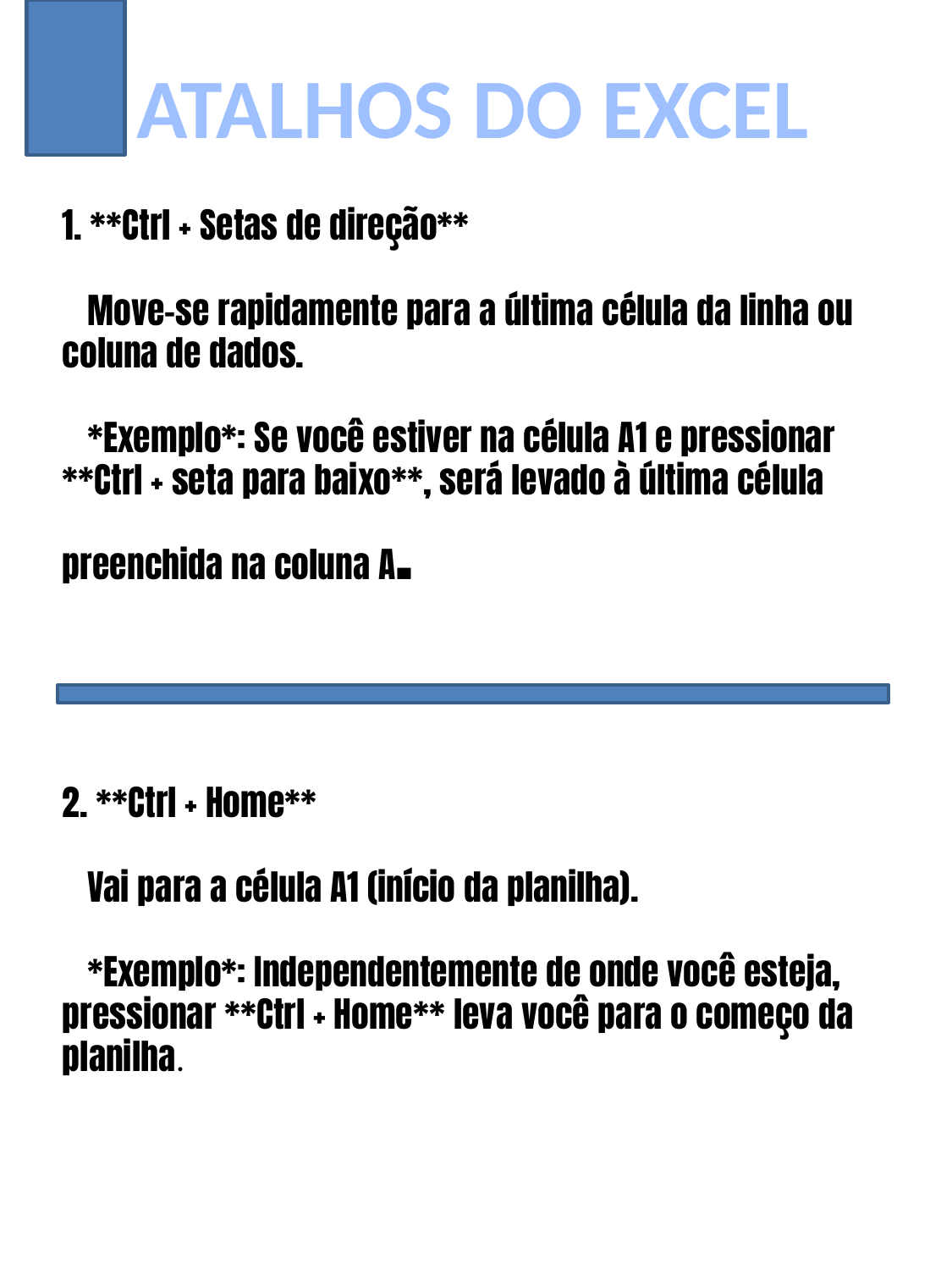

ATALHOS DO EXCEL
1. **Ctrl + Setas de direção**

   Move-se rapidamente para a última célula da linha ou coluna de dados.

   *Exemplo*: Se você estiver na célula A1 e pressionar **Ctrl + seta para baixo**, será levado à última célula preenchida na coluna A.

2. **Ctrl + Home**

   Vai para a célula A1 (início da planilha).

   *Exemplo*: Independentemente de onde você esteja, pressionar **Ctrl + Home** leva você para o começo da planilha.